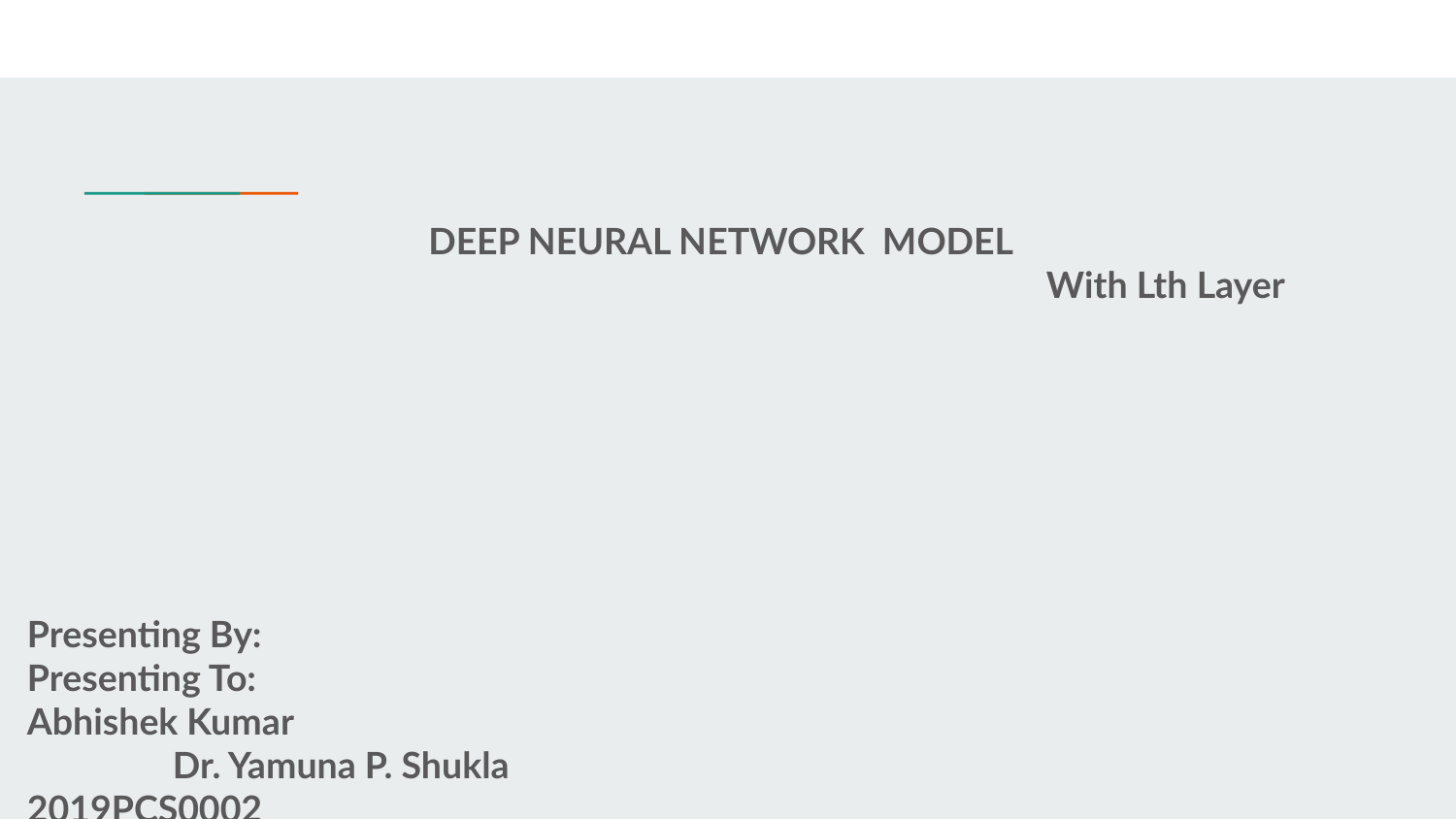

#
DEEP NEURAL NETWORK  MODEL
							With Lth Layer

Presenting By:								      Presenting To:
Abhishek Kumar									Dr. Yamuna P. Shukla
2019PCS0002									Ms. Ambreen Bahsir